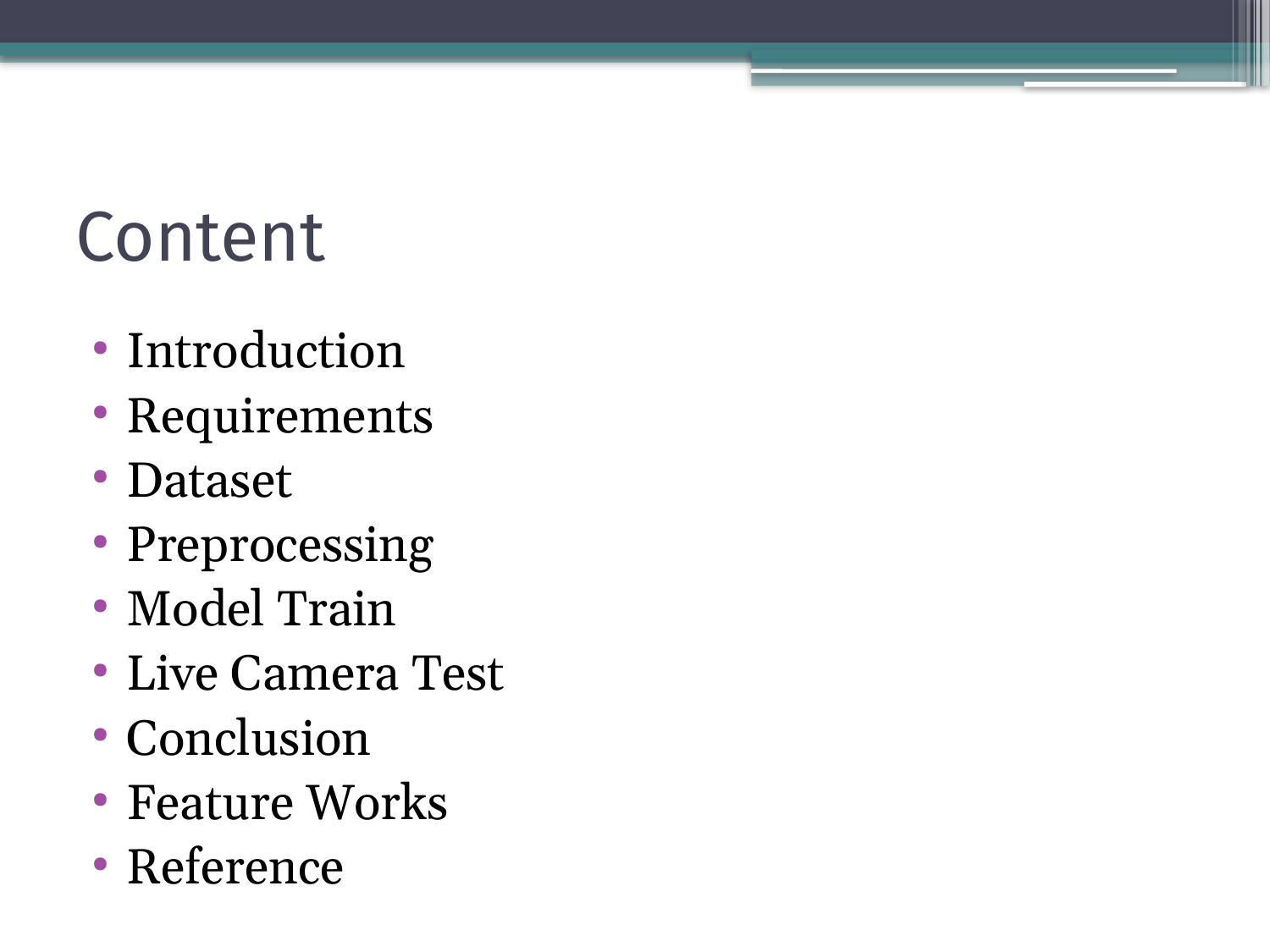

# Content
Introduction
Requirements
Dataset
Preprocessing
Model Train
Live Camera Test
Conclusion
Feature Works
Reference